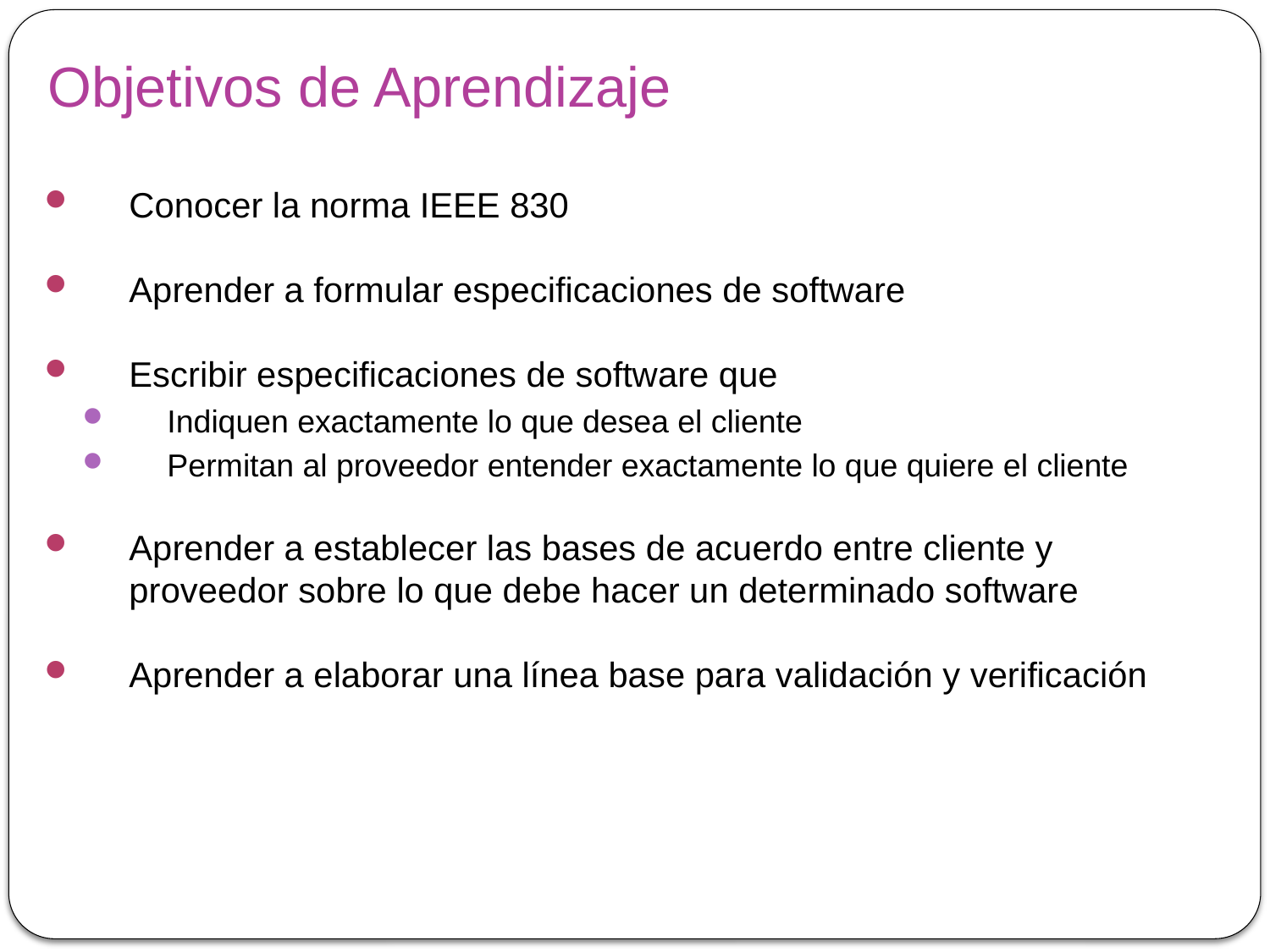

# Objetivos de Aprendizaje
Conocer la norma IEEE 830
Aprender a formular especificaciones de software
Escribir especificaciones de software que
Indiquen exactamente lo que desea el cliente
Permitan al proveedor entender exactamente lo que quiere el cliente
Aprender a establecer las bases de acuerdo entre cliente y proveedor sobre lo que debe hacer un determinado software
Aprender a elaborar una línea base para validación y verificación